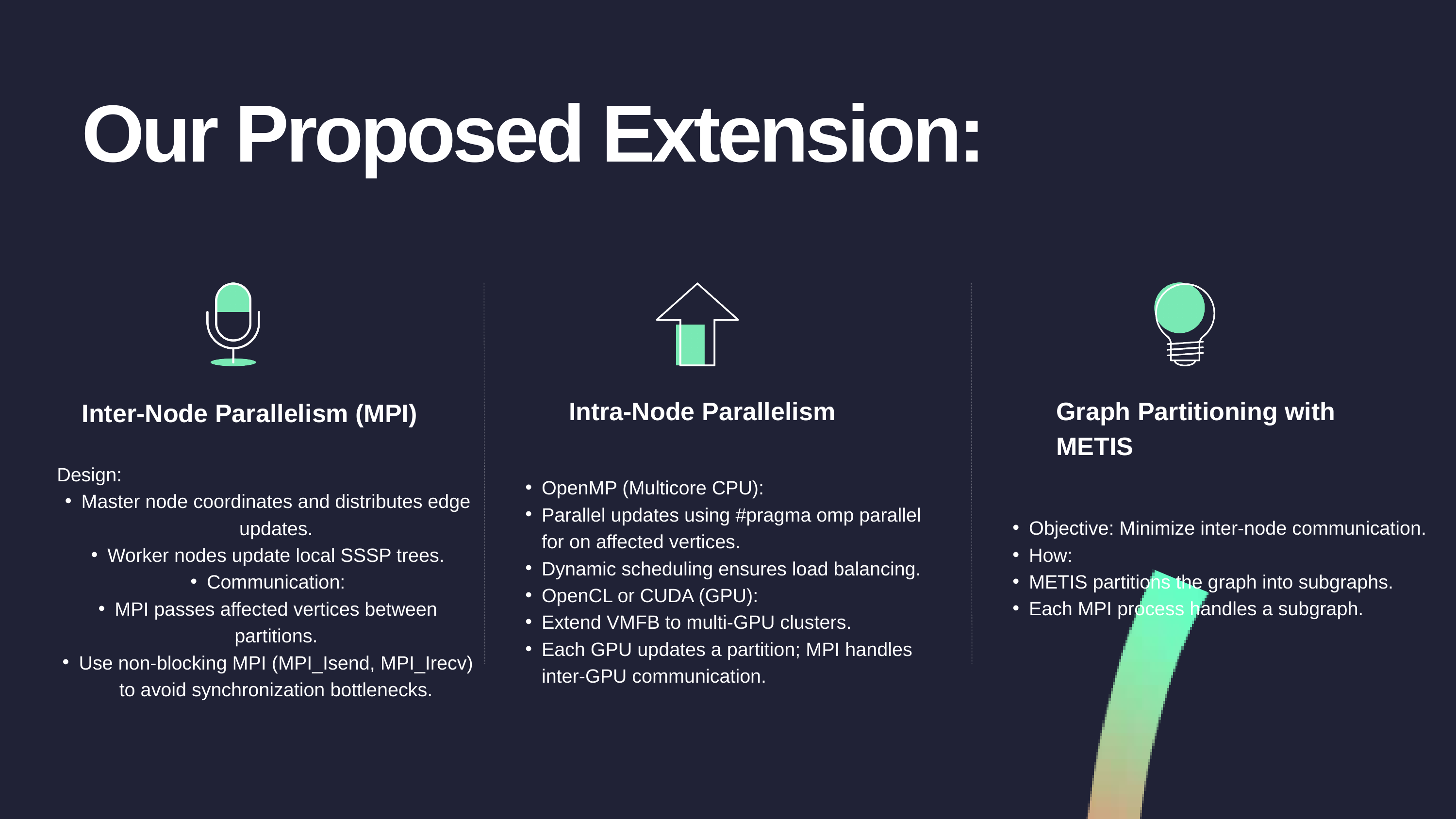

Our Proposed Extension:

Intra-Node Parallelism
Graph Partitioning with METIS
Inter-Node Parallelism (MPI)
   Design:
Master node coordinates and distributes edge updates.
Worker nodes update local SSSP trees.
Communication:
MPI passes affected vertices between partitions.
Use non-blocking MPI (MPI_Isend, MPI_Irecv) to avoid synchronization bottlenecks.

OpenMP (Multicore CPU):
Parallel updates using #pragma omp parallel for on affected vertices.
Dynamic scheduling ensures load balancing.
OpenCL or CUDA (GPU):
Extend VMFB to multi-GPU clusters.
Each GPU updates a partition; MPI handles inter-GPU communication.

Objective: Minimize inter-node communication.
How:
METIS partitions the graph into subgraphs.
Each MPI process handles a subgraph.